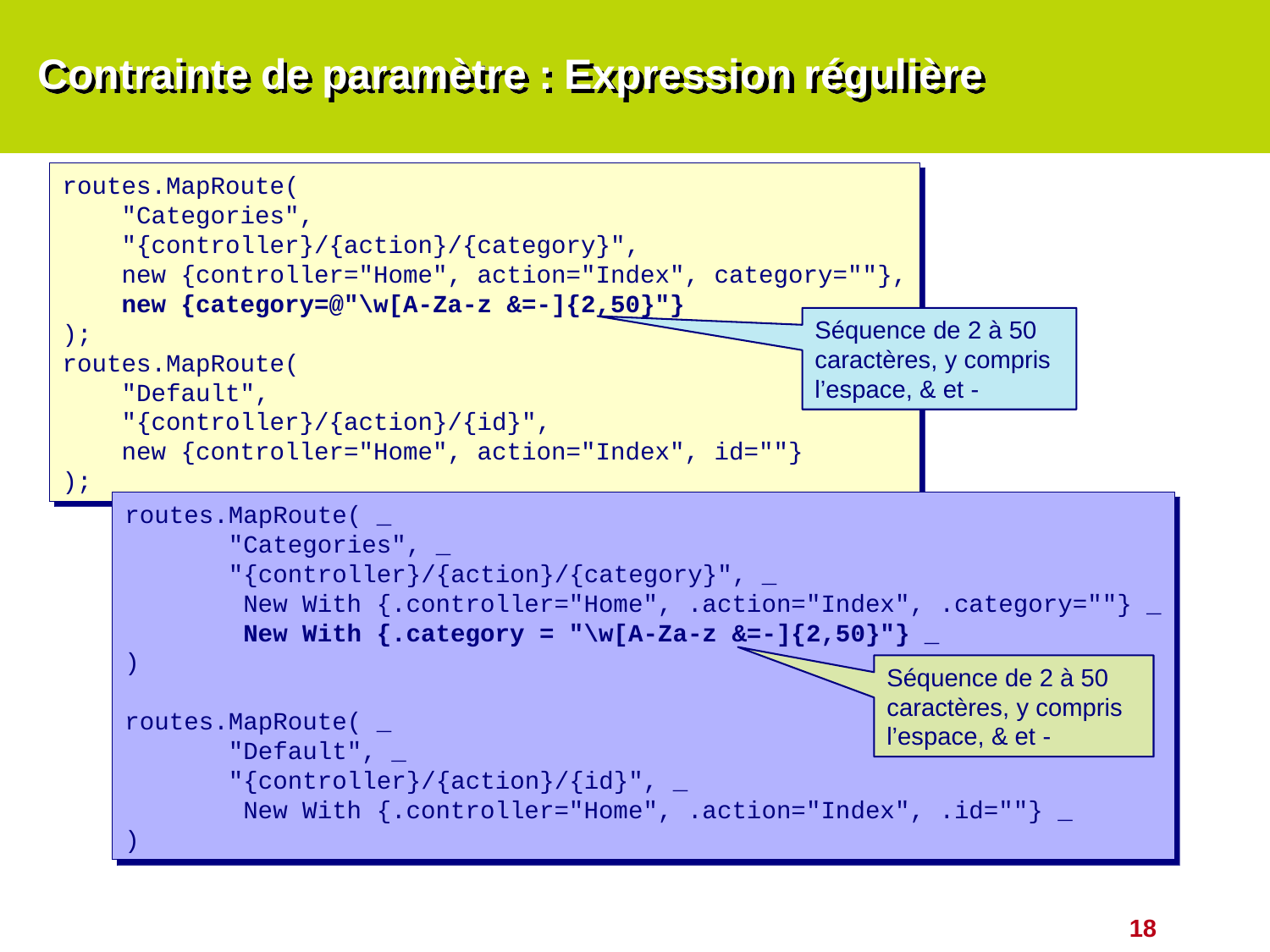

# Contrainte de paramètre : Expression régulière
routes.MapRoute(
    "Categories",
    "{controller}/{action}/{category}",
    new {controller="Home", action="Index", category=""},
    new {category=@"\w[A-Za-z &=-]{2,50}"}
);
routes.MapRoute(
    "Default",
    "{controller}/{action}/{id}",
    new {controller="Home", action="Index", id=""}
);
Séquence de 2 à 50 caractères, y compris l’espace, & et -
routes.MapRoute( _
       "Categories", _
       "{controller}/{action}/{category}", _
        New With {.controller="Home", .action="Index", .category=""} _
        New With {.category = "\w[A-Za-z &=-]{2,50}"} _
)

routes.MapRoute( _
       "Default", _
       "{controller}/{action}/{id}", _
        New With {.controller="Home", .action="Index", .id=""} _
)
Séquence de 2 à 50 caractères, y compris l’espace, & et -